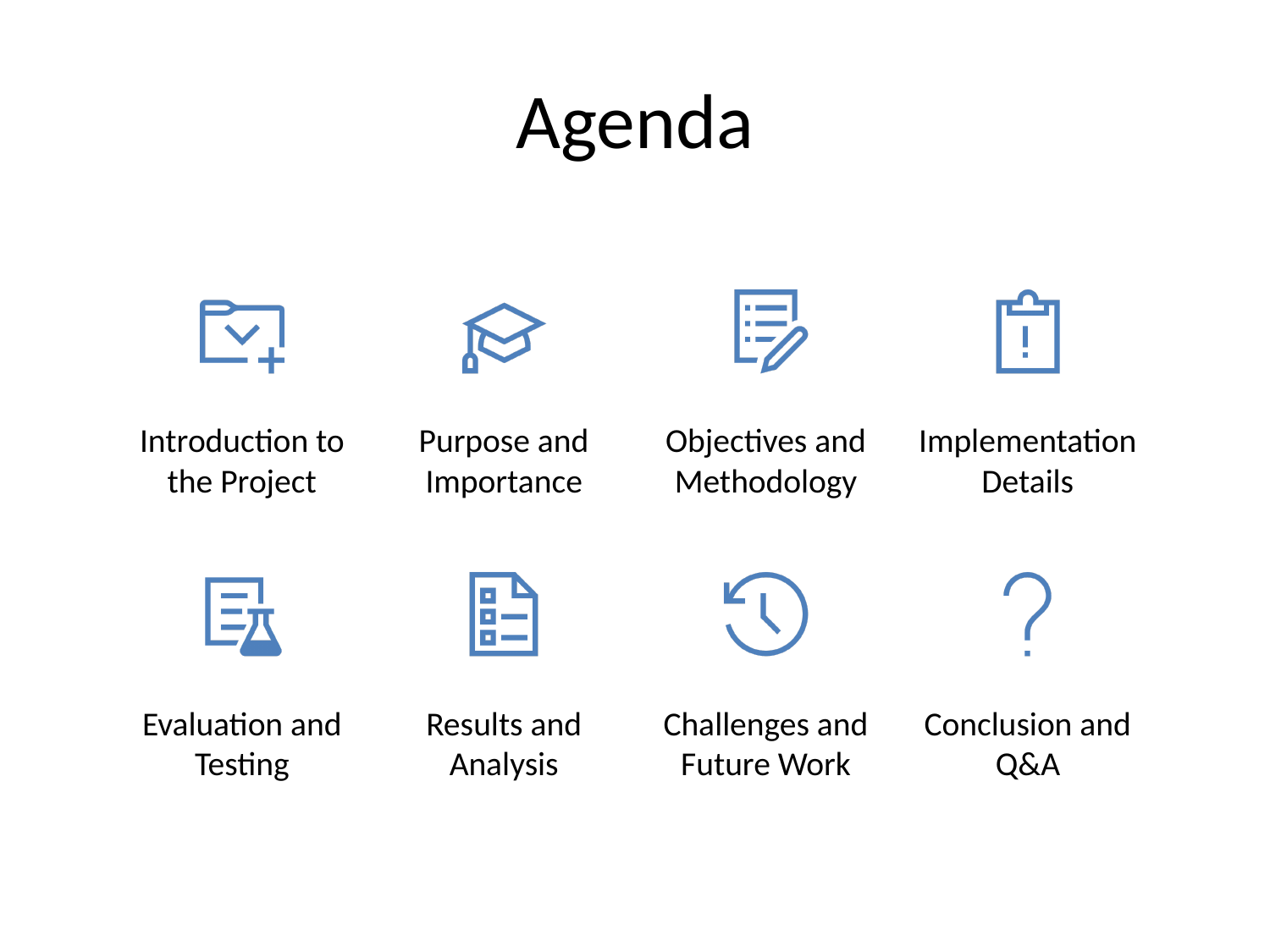

# Agenda
Introduction to the Project
Purpose and Importance
Objectives and Methodology
Implementation Details
Evaluation and Testing
Results and Analysis
Challenges and Future Work
Conclusion and Q&A